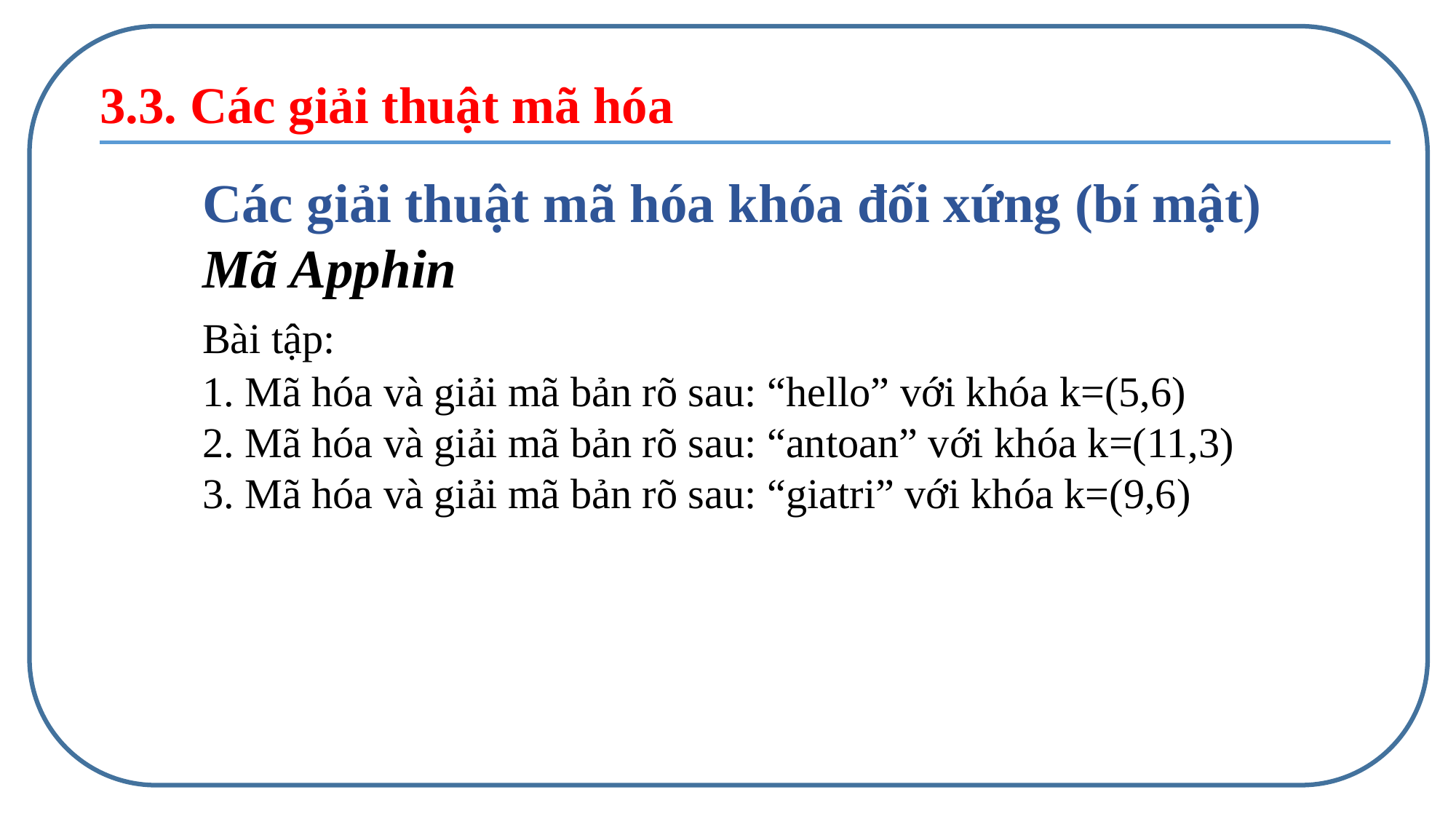

3.3. Các giải thuật mã hóa
	Các giải thuật mã hóa khóa đối xứng (bí mật)
	Mã Apphin
	Bài tập:
	1. Mã hóa và giải mã bản rõ sau: “hello” với khóa k=(5,6)
	2. Mã hóa và giải mã bản rõ sau: “antoan” với khóa k=(11,3)
	3. Mã hóa và giải mã bản rõ sau: “giatri” với khóa k=(9,6)